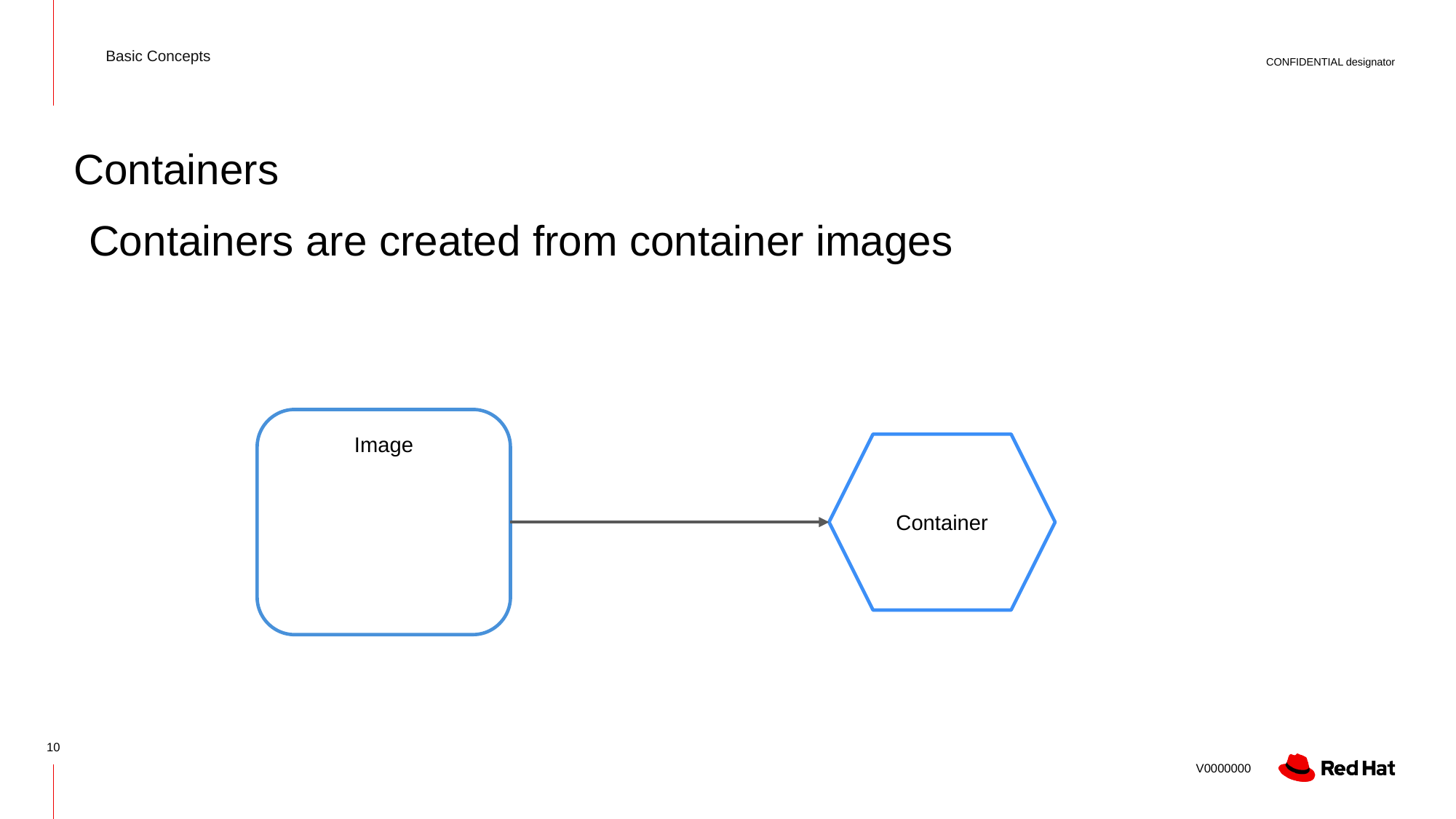

Basic Concepts
Containers
Containers are created from container images
Image

Container
10